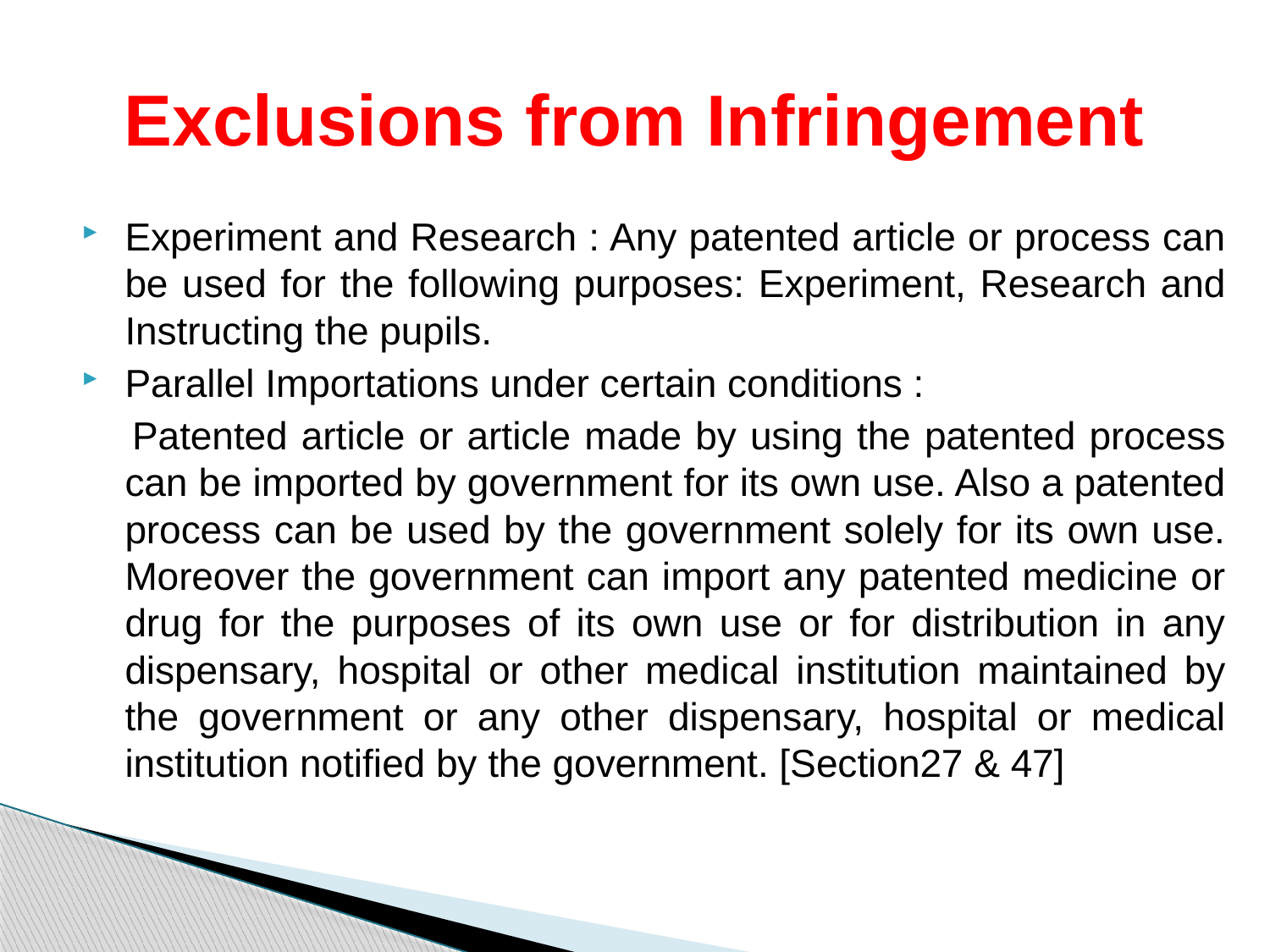

# Exclusions from Infringement
Experiment and Research : Any patented article or process can be used for the following purposes: Experiment, Research and Instructing the pupils.
Parallel Importations under certain conditions :
   Patented article or article made by using the patented process can be imported by government for its own use. Also a patented process can be used by the government solely for its own use. Moreover the government can import any patented medicine or drug for the purposes of its own use or for distribution in any dispensary, hospital or other medical institution maintained by the government or any other dispensary, hospital or medical institution notified by the government. [Section27 & 47]